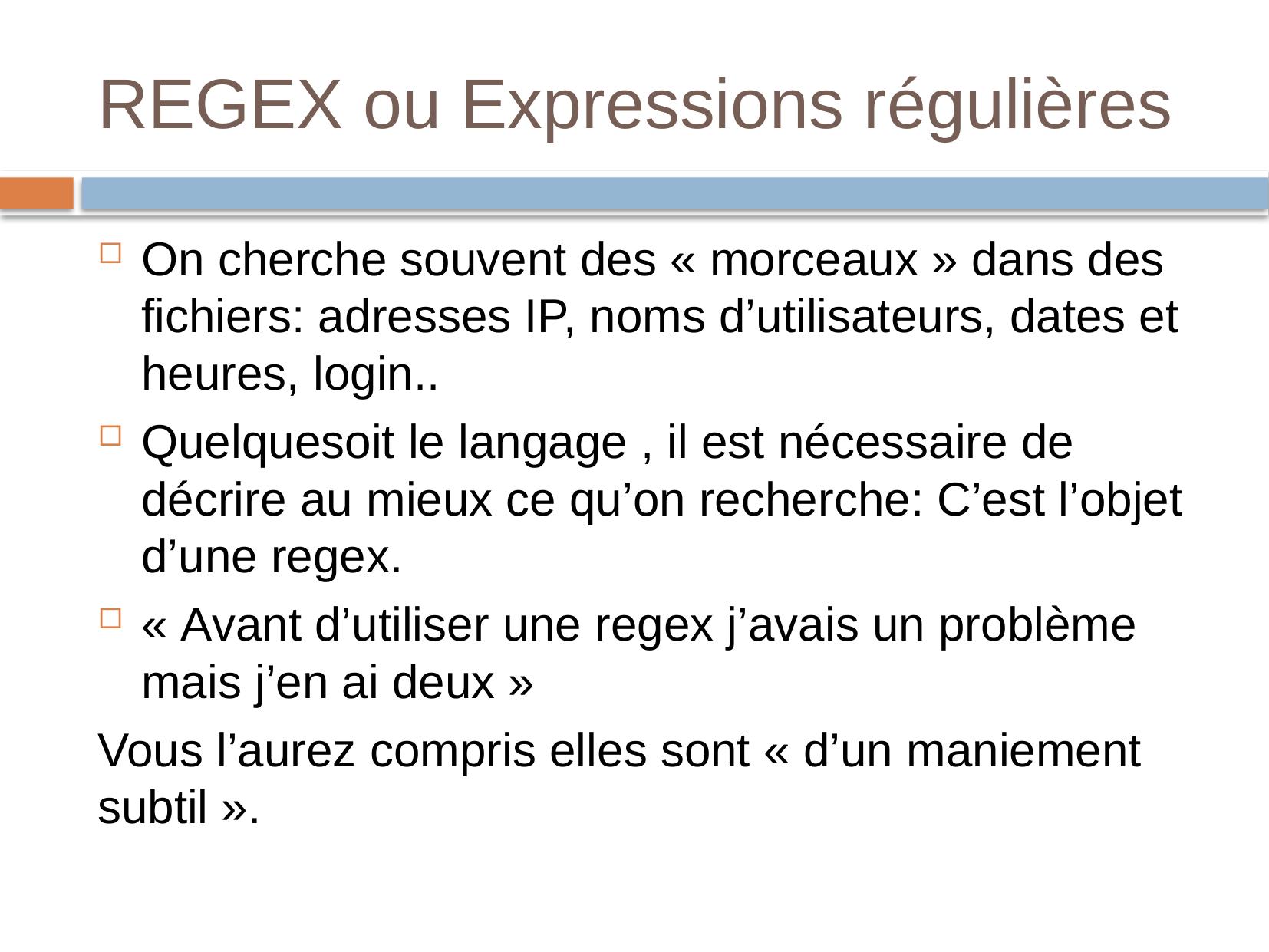

REGEX ou Expressions régulières
On cherche souvent des « morceaux » dans des fichiers: adresses IP, noms d’utilisateurs, dates et heures, login..
Quelquesoit le langage , il est nécessaire de décrire au mieux ce qu’on recherche: C’est l’objet d’une regex.
« Avant d’utiliser une regex j’avais un problème mais j’en ai deux »
Vous l’aurez compris elles sont « d’un maniement subtil ».